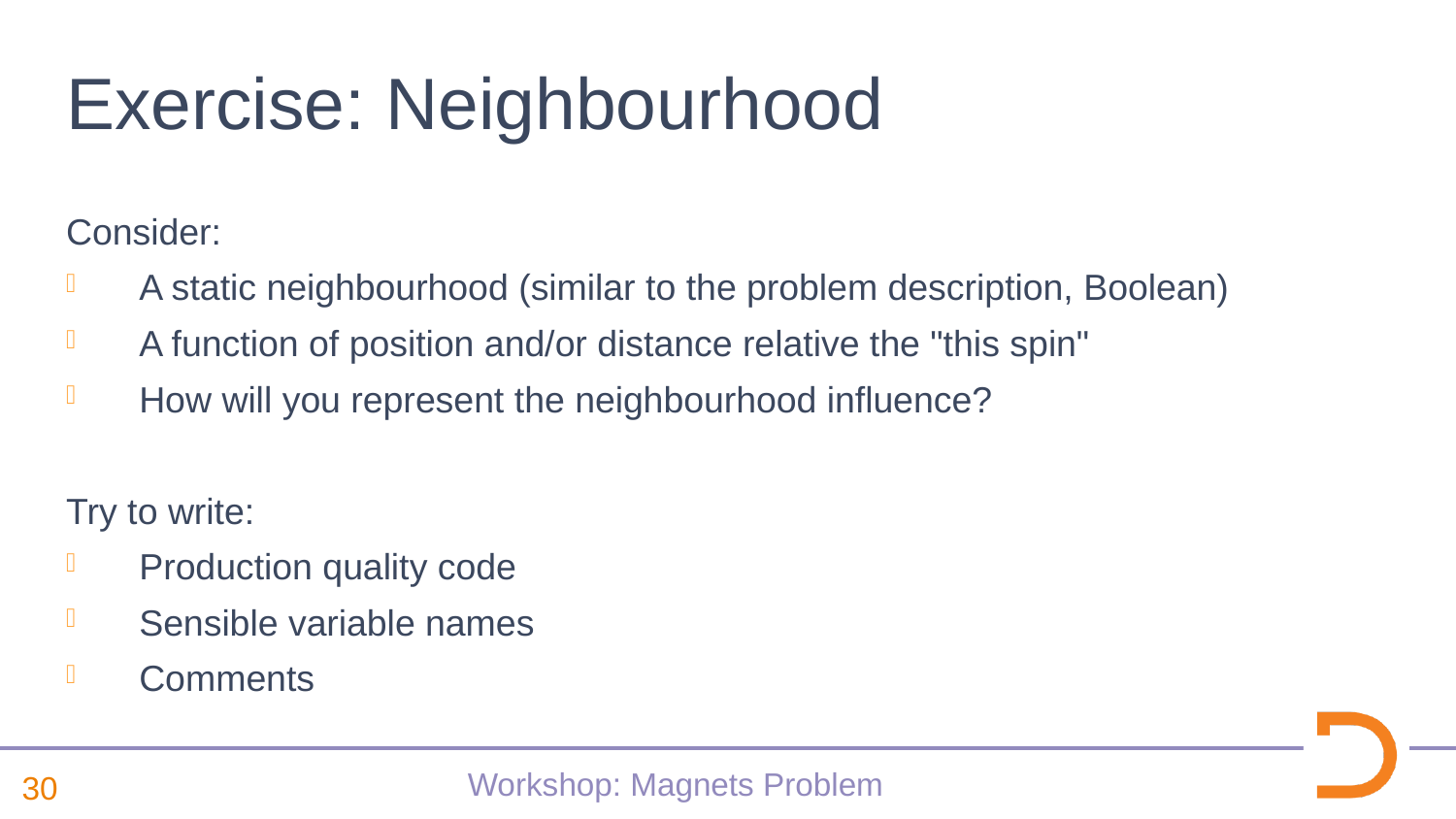

# Exercise: Neighbourhood
Consider:
A static neighbourhood (similar to the problem description, Boolean)
A function of position and/or distance relative the "this spin"
How will you represent the neighbourhood influence?

Try to write:
Production quality code
Sensible variable names
Comments